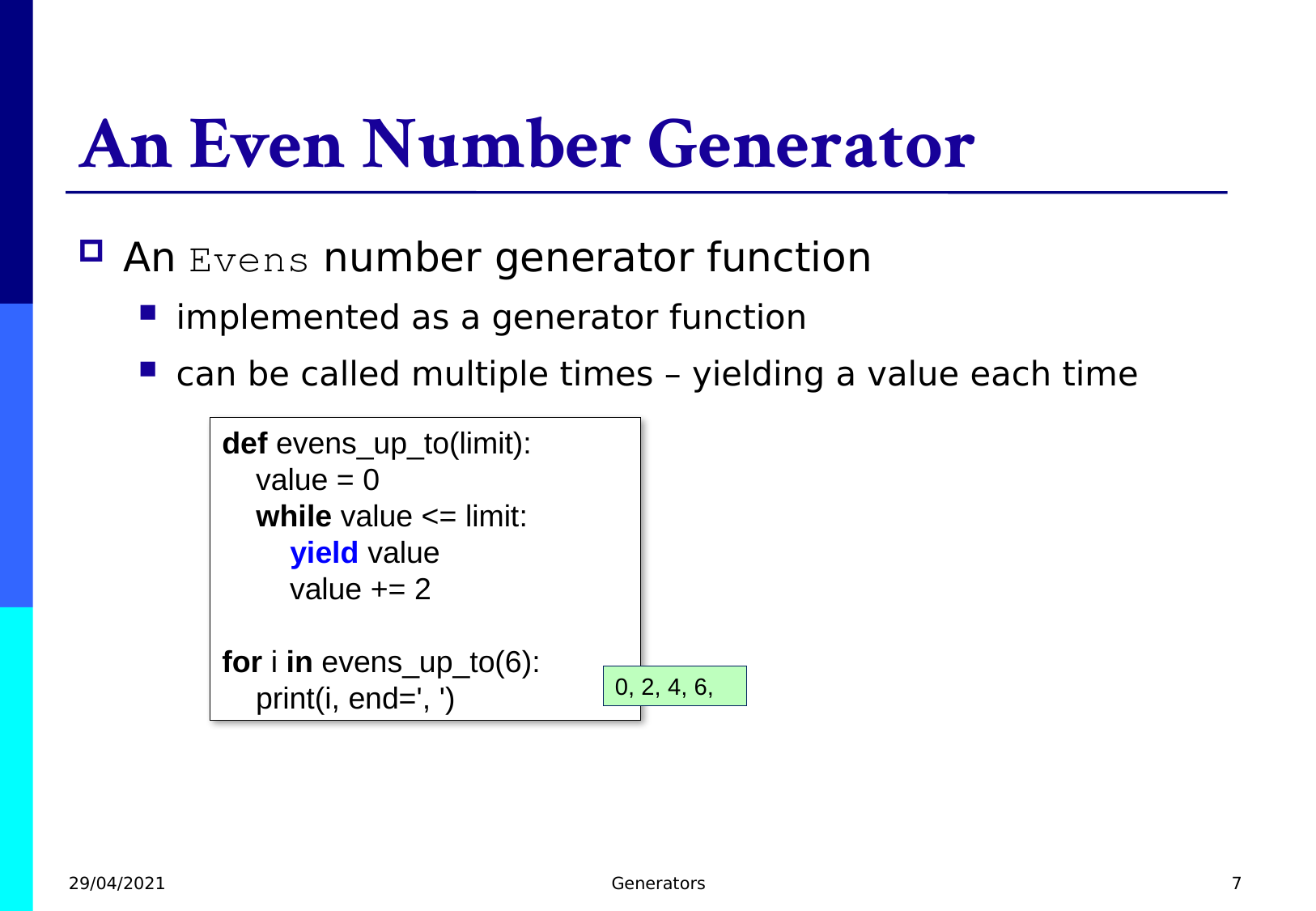

# An Even Number Generator
An Evens number generator function
implemented as a generator function
can be called multiple times – yielding a value each time

def evens_up_to(limit):
    value = 0
    while value <= limit:
        yield value
        value += 2
for i in evens_up_to(6):
    print(i, end=', ')
0, 2, 4, 6,
29/04/2021
Generators
7